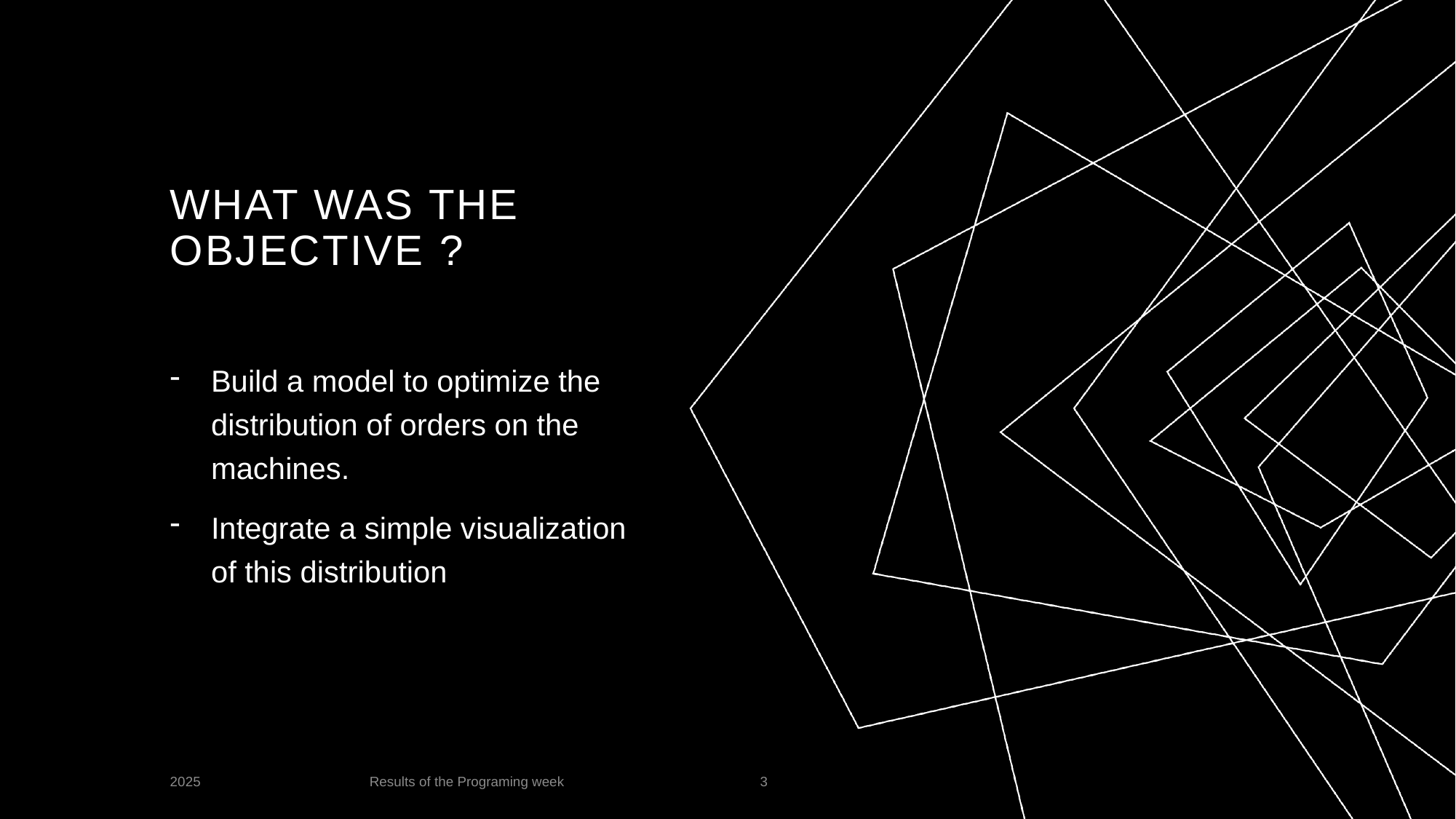

# What was the objective ?
Build a model to optimize the distribution of orders on the machines.
Integrate a simple visualization of this distribution

Results of the Programing week
2025
3